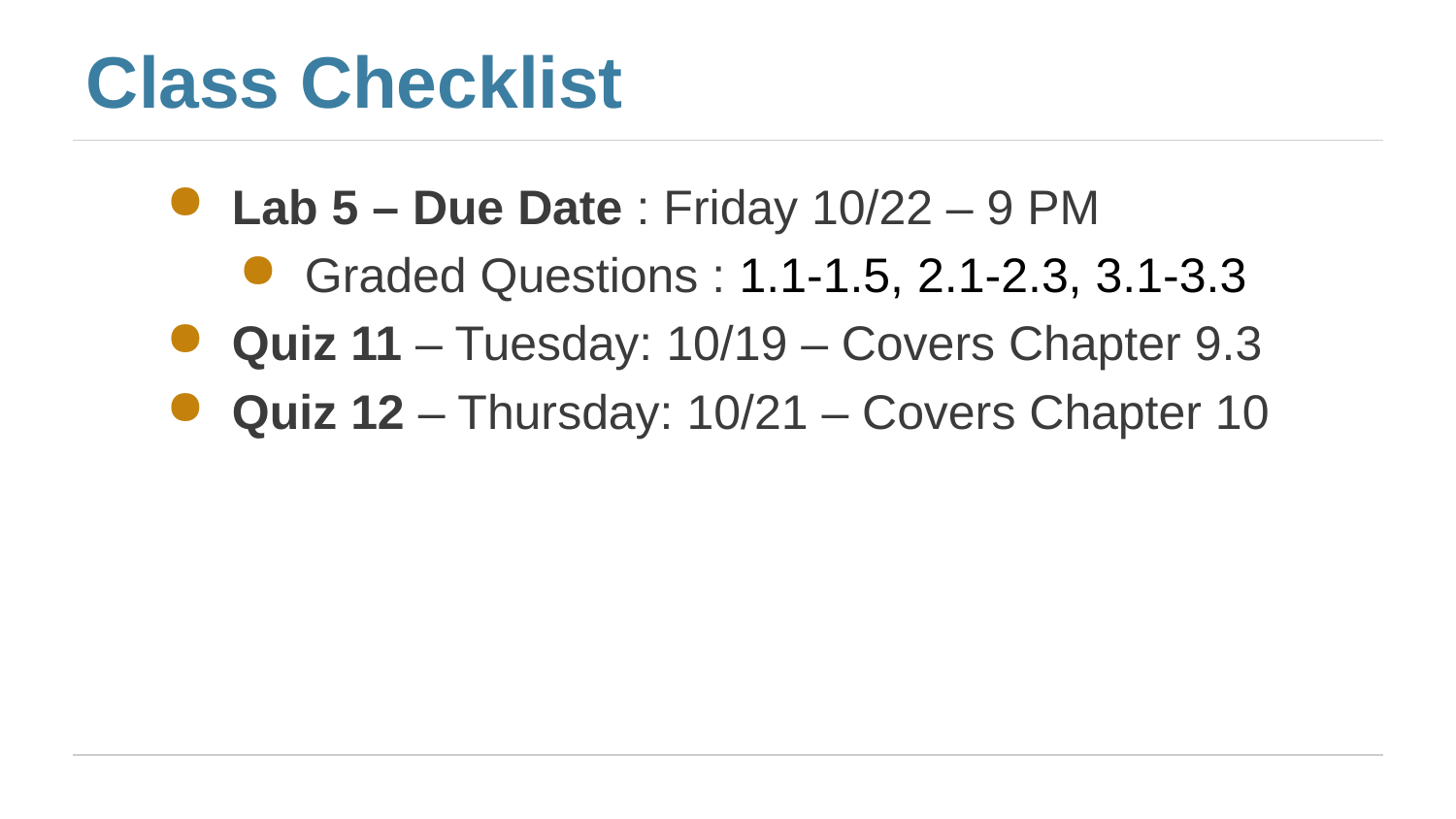

# Class Checklist
Lab 5 – Due Date : Friday 10/22 – 9 PM
Graded Questions : 1.1-1.5, 2.1-2.3, 3.1-3.3
Quiz 11 – Tuesday: 10/19 – Covers Chapter 9.3
Quiz 12 – Thursday: 10/21 – Covers Chapter 10